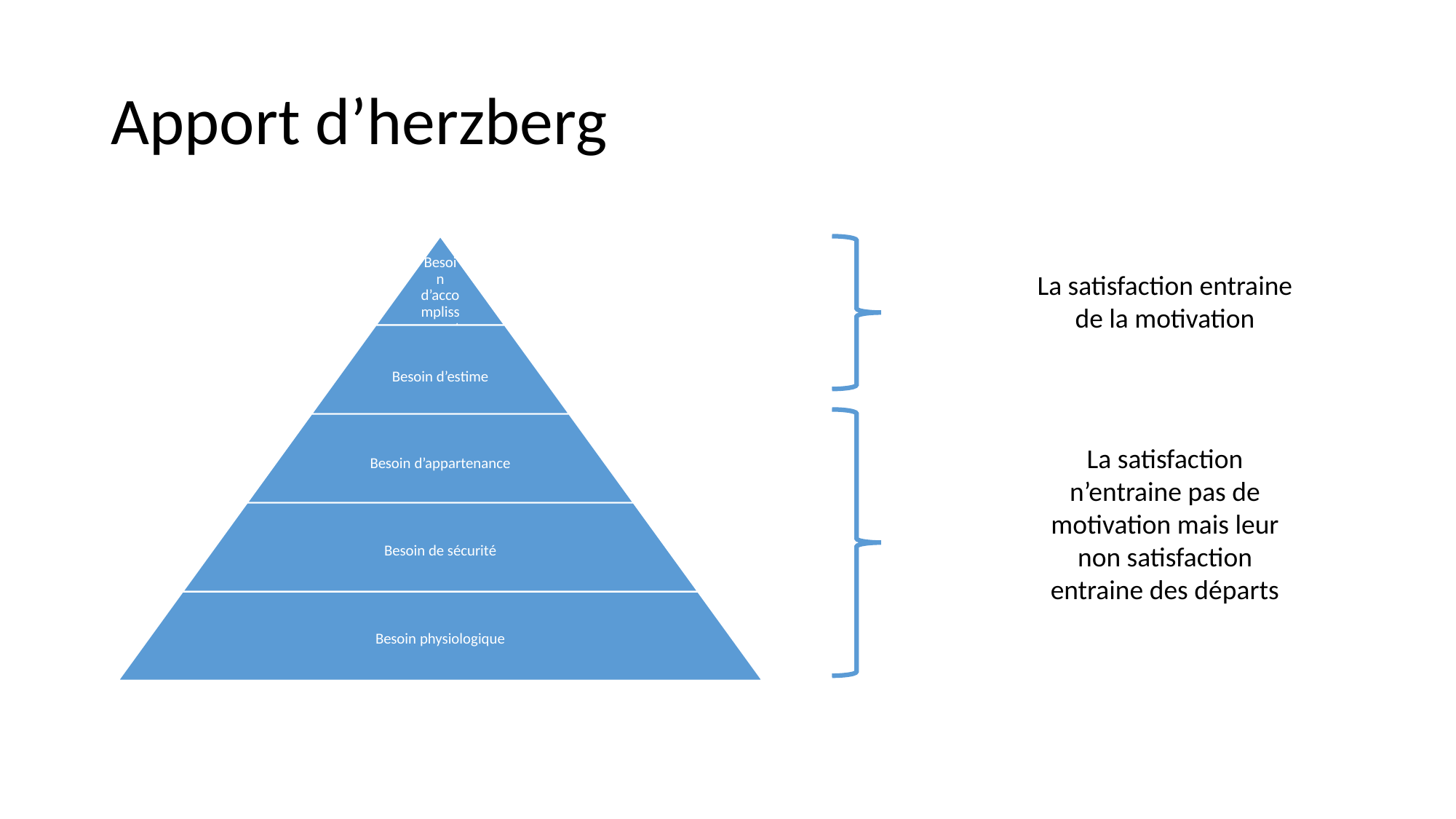

# Apport d’herzberg

Besoin d’accomplissement
Besoin d’estime
Besoin d’appartenance
Besoin de sécurité
Besoin physiologique
La satisfaction entraine de la motivation

La satisfaction n’entraine pas de motivation mais leur non satisfaction entraine des départs